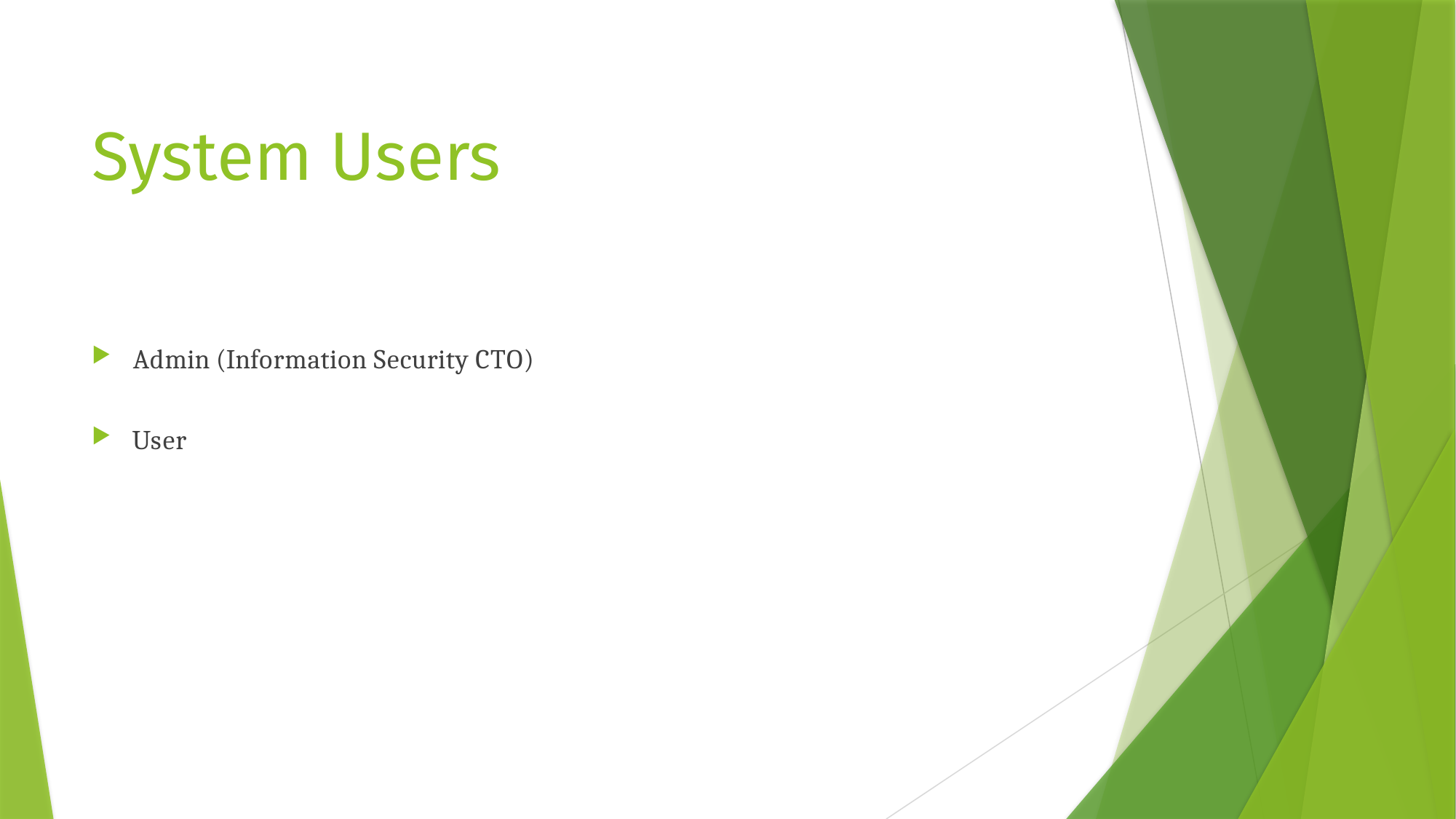

# System Users
Admin (Information Security CTO)
User